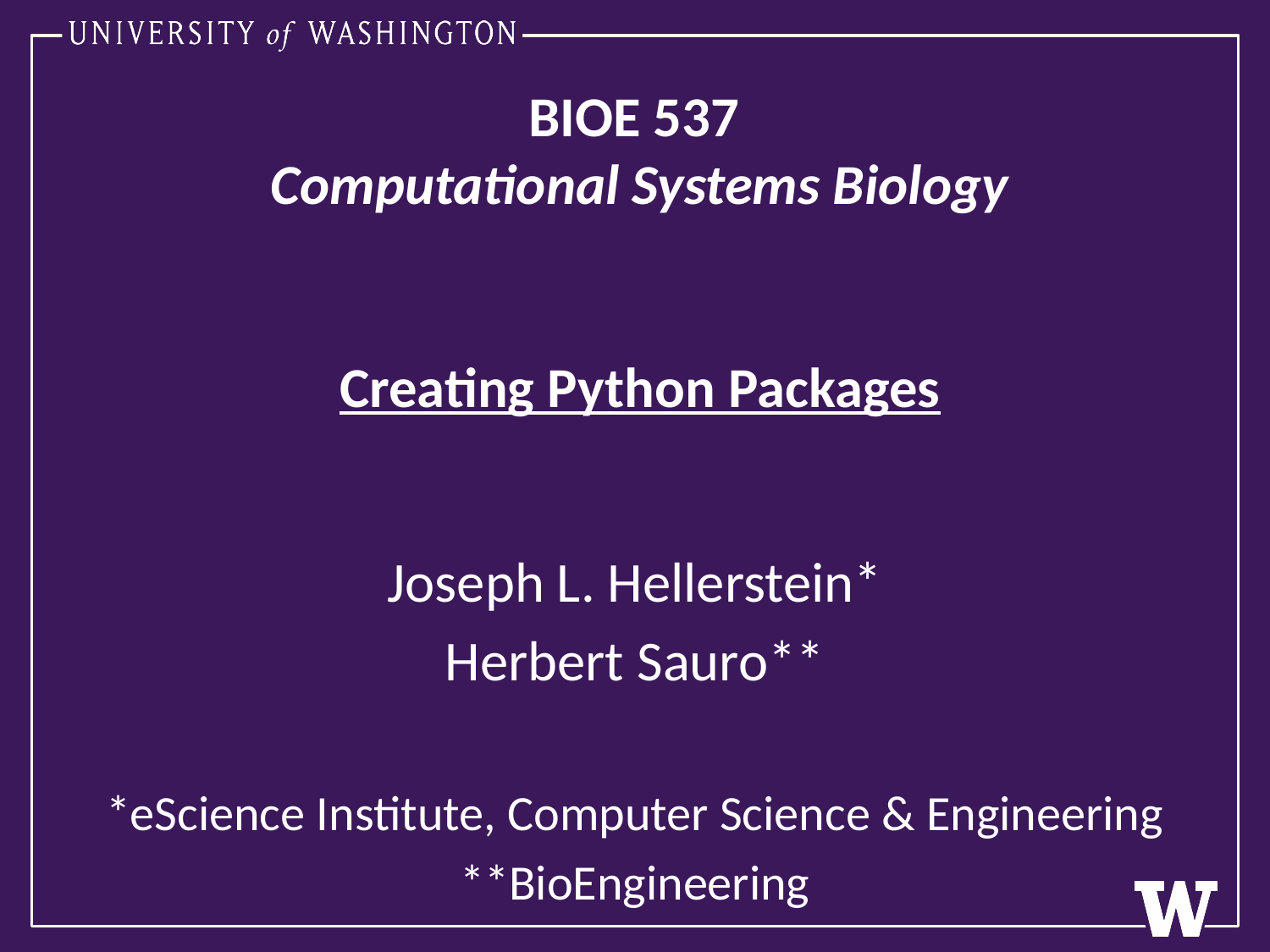

# BIOE 537 Computational Systems Biology Creating Python Packages
Joseph L. Hellerstein*
Herbert Sauro**

*eScience Institute, Computer Science & Engineering
**BioEngineering